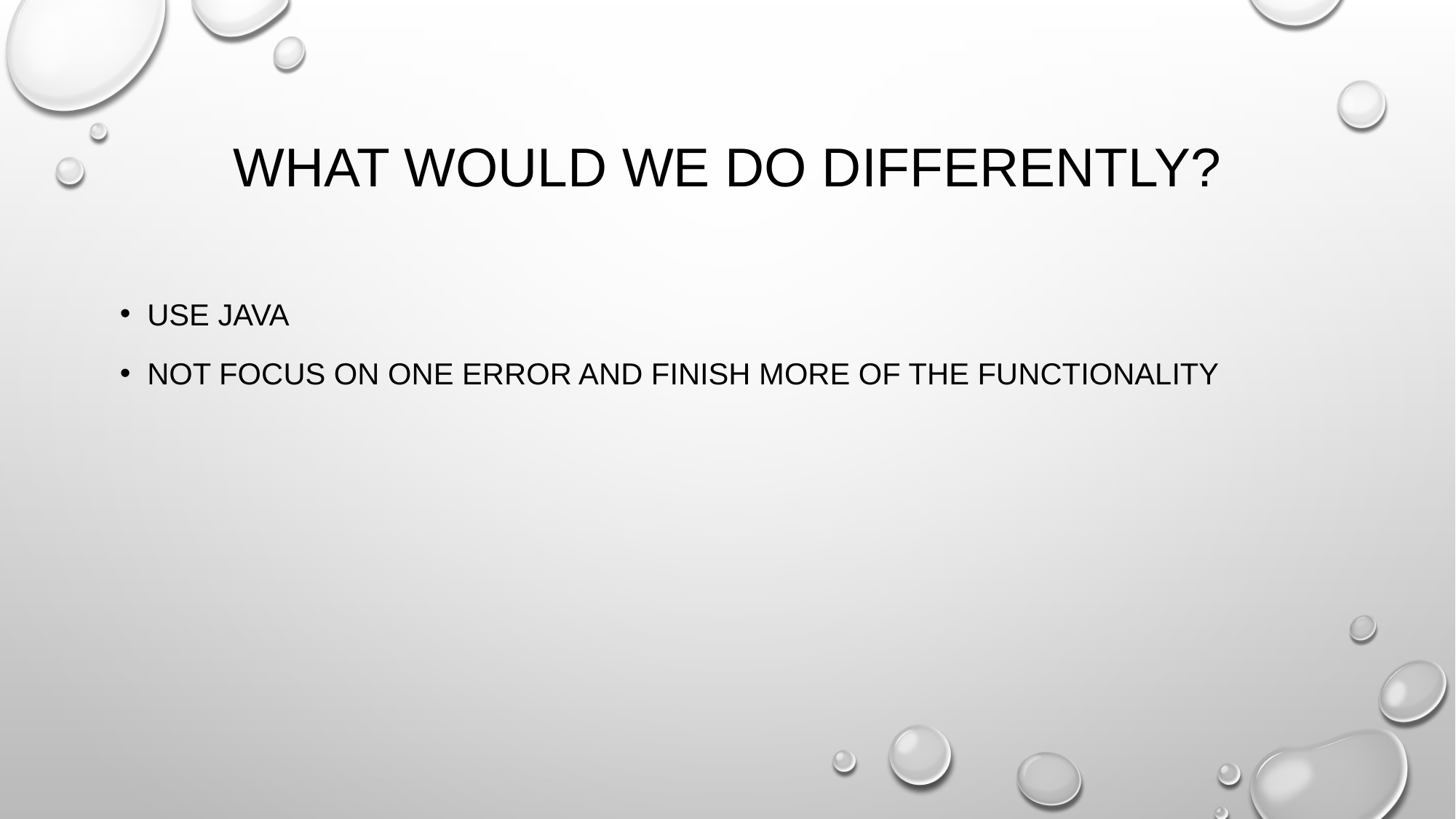

# What would we do Differently?
Use Java
Not focus on one error and finish more of the functionality